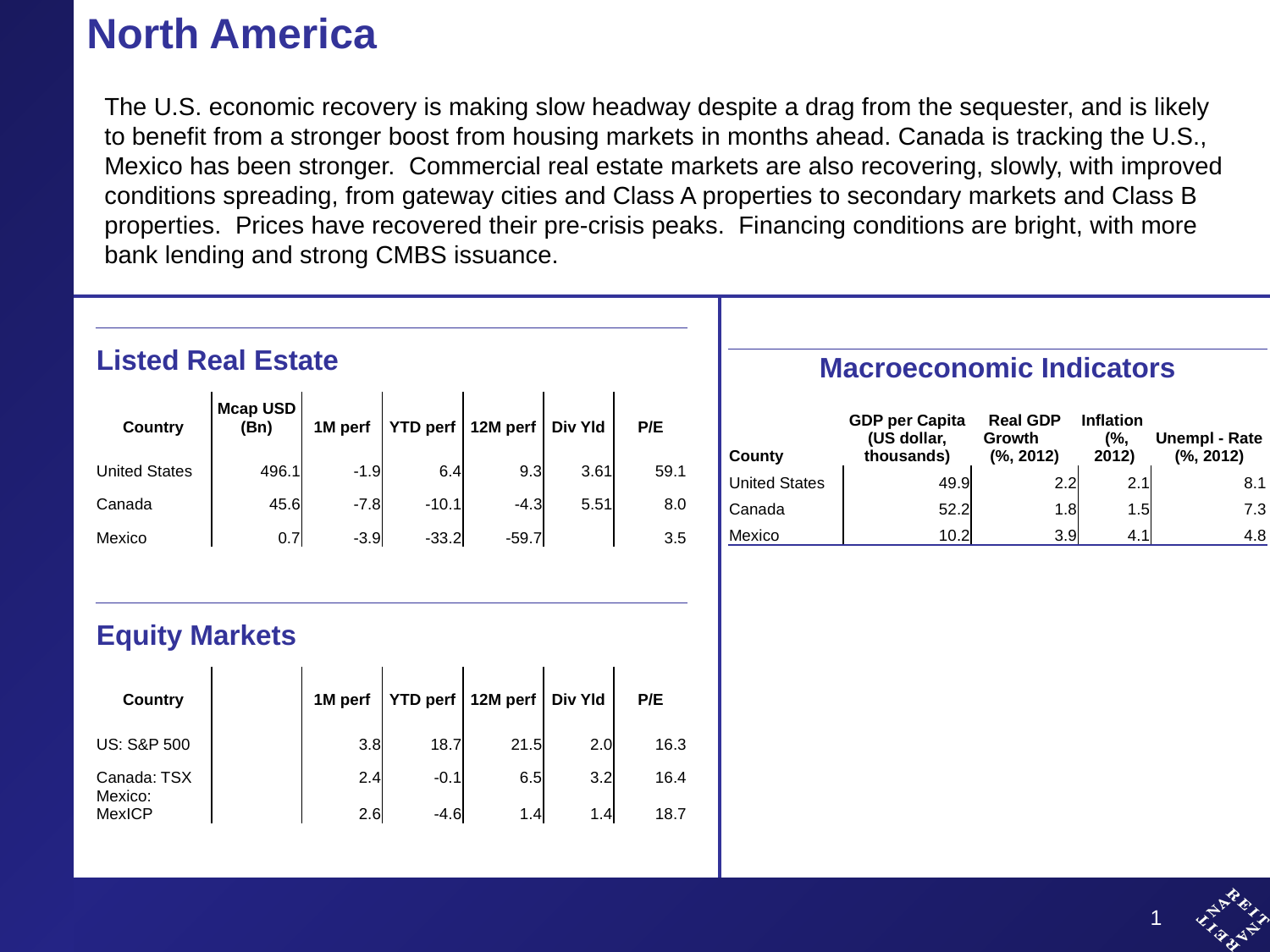

North America
The U.S. economic recovery is making slow headway despite a drag from the sequester, and is likely
to benefit from a stronger boost from housing markets in months ahead. Canada is tracking the U.S.,
Mexico has been stronger.  Commercial real estate markets are also recovering, slowly, with improved
conditions spreading, from gateway cities and Class A properties to secondary markets and Class B
properties.  Prices have recovered their pre-crisis peaks.  Financing conditions are bright, with more
bank lending and strong CMBS issuance.
| Listed Real Estate |  |  |  |  |  |  |
| --- | --- | --- | --- | --- | --- | --- |
| Country | Mcap USD (Bn) | 1M perf | YTD perf | 12M perf | Div Yld | P/E |
| United States | 496.1 | -1.9 | 6.4 | 9.3 | 3.61 | 59.1 |
| Canada | 45.6 | -7.8 | -10.1 | -4.3 | 5.51 | 8.0 |
| Mexico | 0.7 | -3.9 | -33.2 | -59.7 |  | 3.5 |
| Macroeconomic Indicators |  |  |  |  |
| --- | --- | --- | --- | --- |
| County | GDP per Capita (US dollar, thousands) | Real GDP Growth (%, 2012) | Inflation (%, 2012) | Unempl - Rate (%, 2012) |
| United States | 49.9 | 2.2 | 2.1 | 8.1 |
| Canada | 52.2 | 1.8 | 1.5 | 7.3 |
| Mexico | 10.2 | 3.9 | 4.1 | 4.8 |
| Equity Markets |  |  |  |  |  |  |
| --- | --- | --- | --- | --- | --- | --- |
| Country |  | 1M perf | YTD perf | 12M perf | Div Yld | P/E |
| US: S&P 500 |  | 3.8 | 18.7 | 21.5 | 2.0 | 16.3 |
| Canada: TSX |  | 2.4 | -0.1 | 6.5 | 3.2 | 16.4 |
| Mexico: MexICP |  | 2.6 | -4.6 | 1.4 | 1.4 | 18.7 |
1